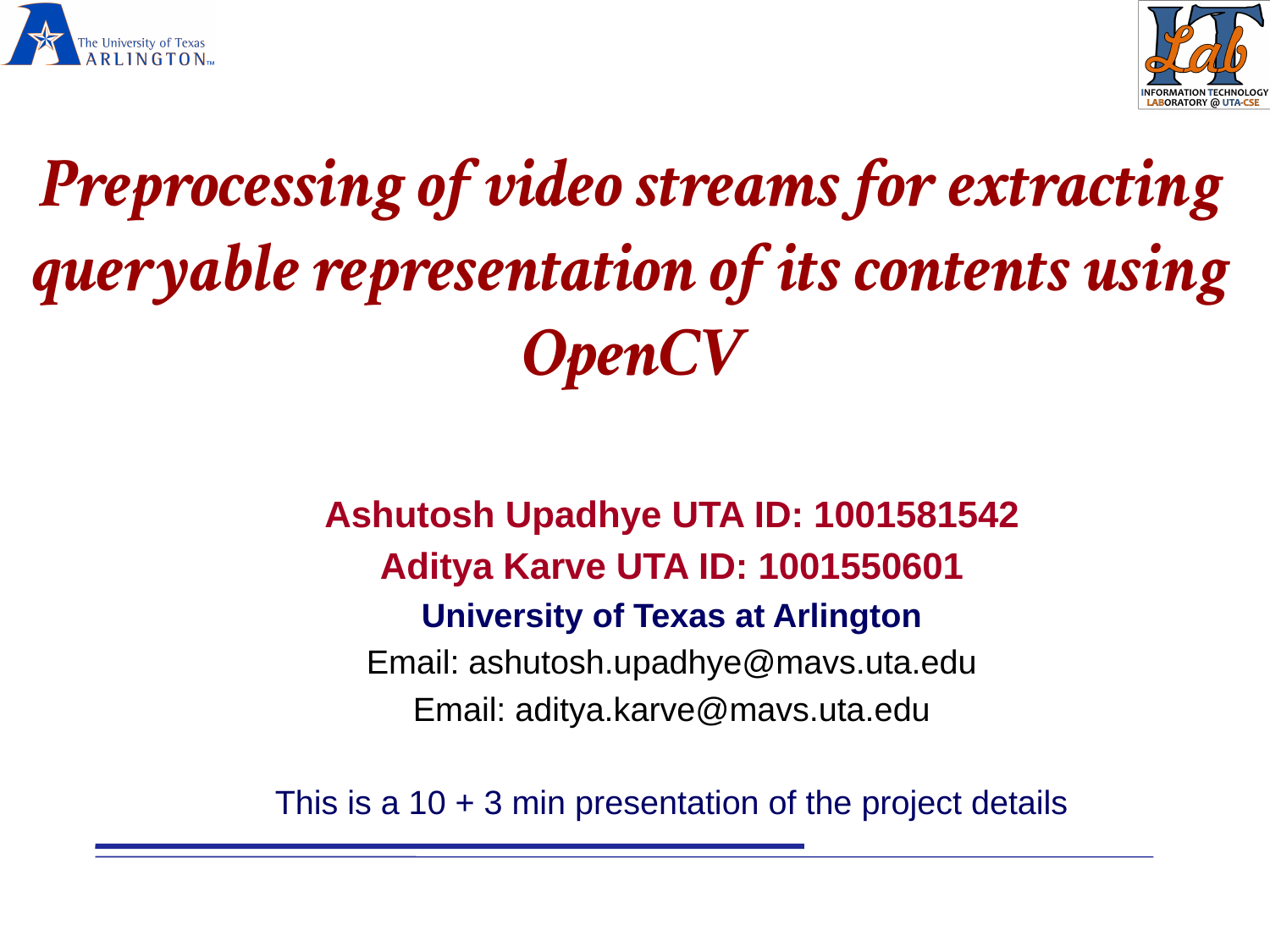

Preprocessing of video streams for extracting queryable representation of its contents using OpenCV

Ashutosh Upadhye UTA ID: 1001581542
Aditya Karve UTA ID: 1001550601
University of Texas at Arlington
Email: ashutosh.upadhye@mavs.uta.edu
Email: aditya.karve@mavs.uta.edu

This is a 10 + 3 min presentation of the project details